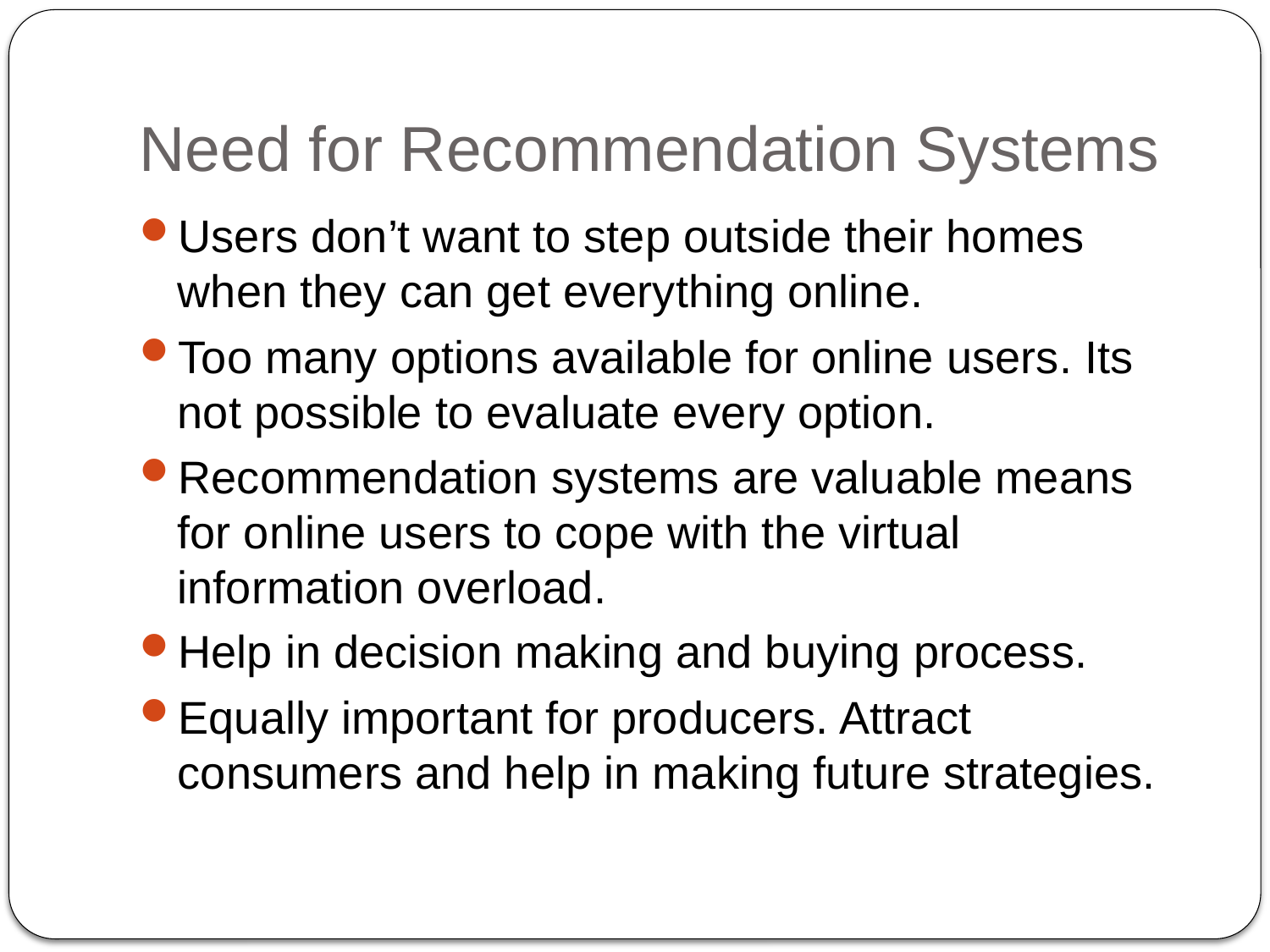

# Need for Recommendation Systems
Users don’t want to step outside their homes when they can get everything online.
Too many options available for online users. Its not possible to evaluate every option.
Recommendation systems are valuable means for online users to cope with the virtual information overload.
Help in decision making and buying process.
Equally important for producers. Attract consumers and help in making future strategies.